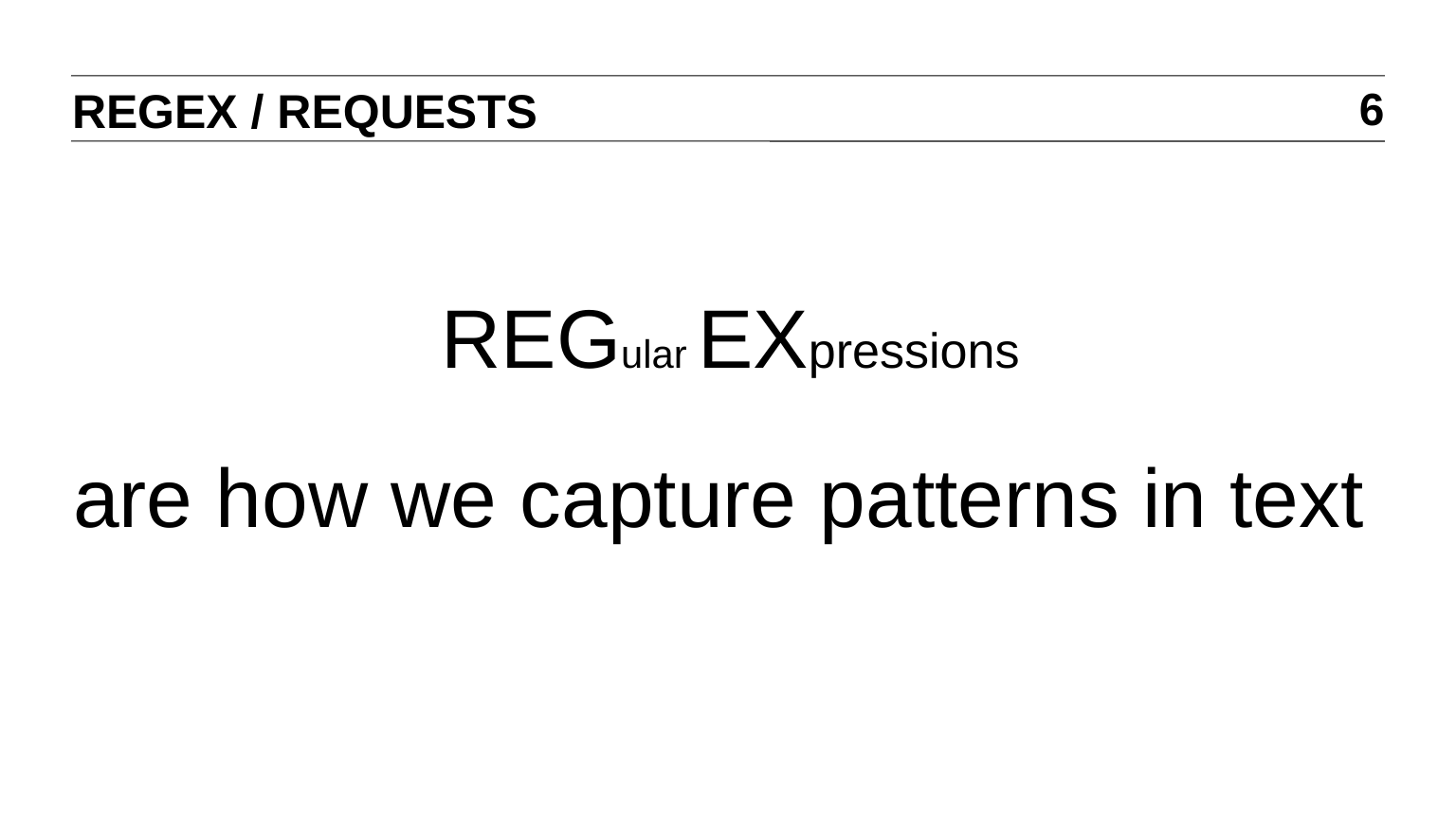

Regex / requests
6
REGular EXpressions

are how we capture patterns in text